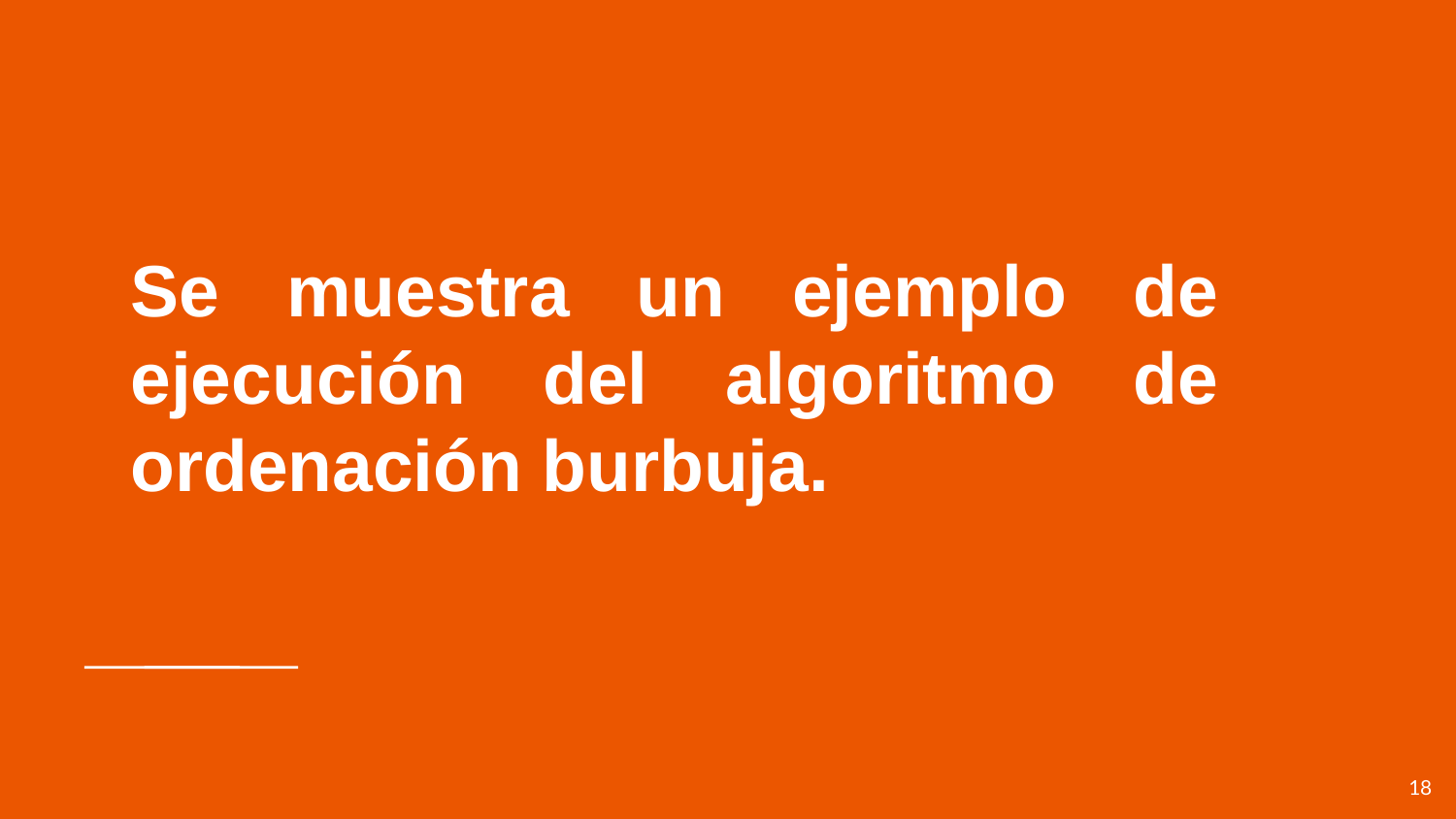

# Se muestra un ejemplo de ejecución del algoritmo de ordenación burbuja.
18